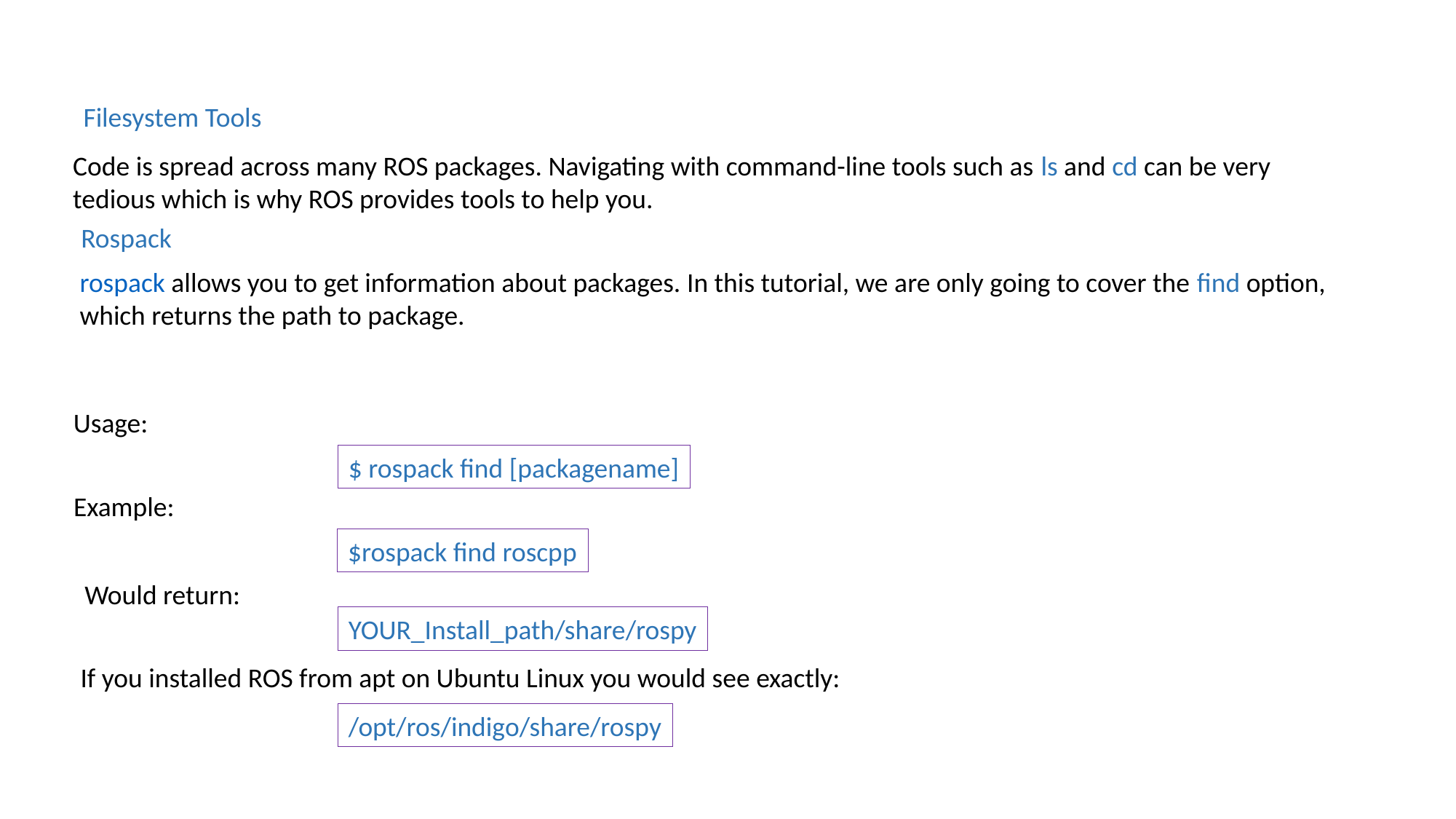

Filesystem Tools
Code is spread across many ROS packages. Navigating with command-line tools such as ls and cd can be very tedious which is why ROS provides tools to help you.
Rospack
rospack allows you to get information about packages. In this tutorial, we are only going to cover the find option, which returns the path to package.
Usage:
$ rospack find [packagename]
Example:
$rospack find roscpp
Would return:
YOUR_Install_path/share/rospy
If you installed ROS from apt on Ubuntu Linux you would see exactly:
/opt/ros/indigo/share/rospy